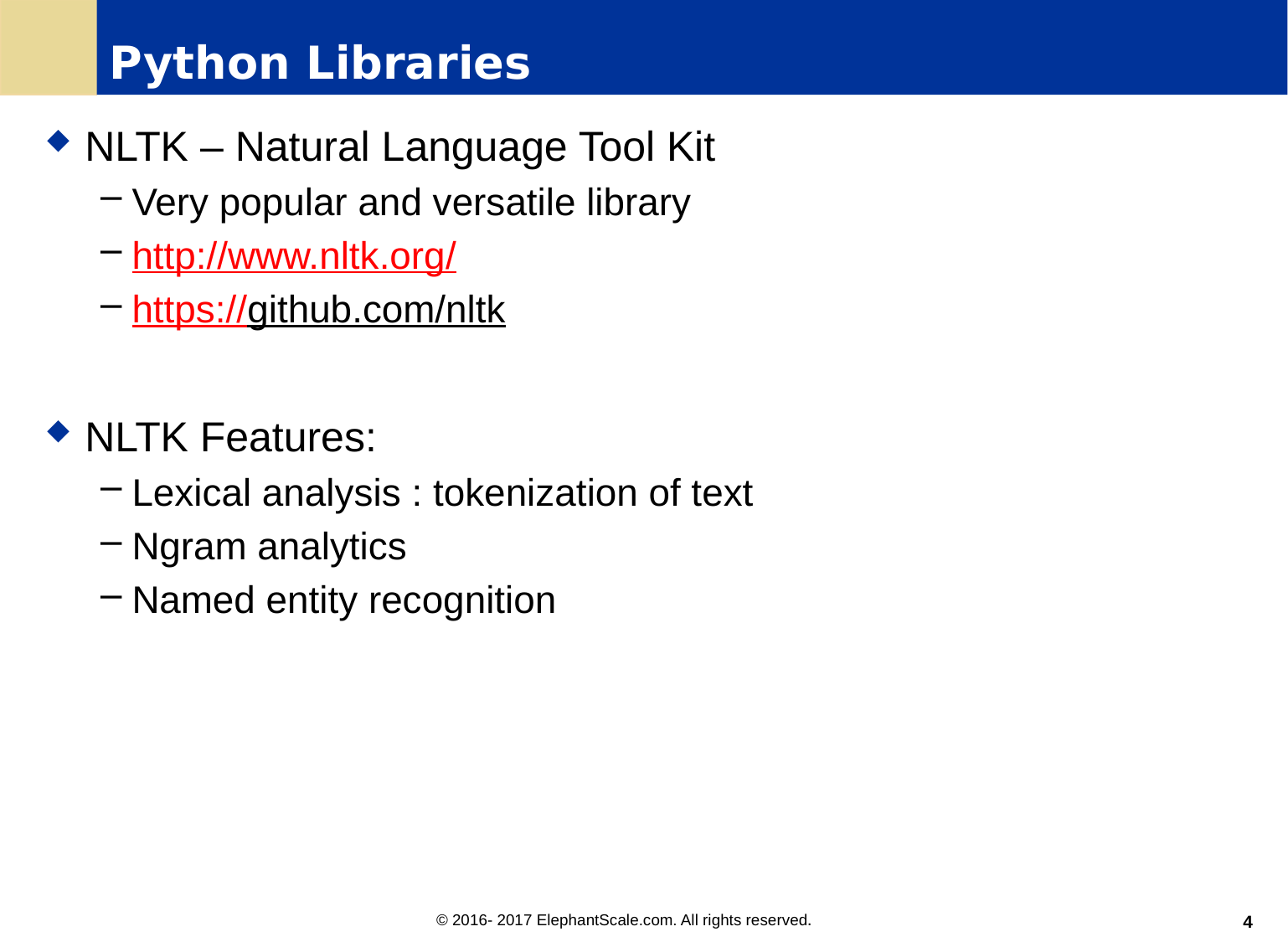

# Python Libraries
NLTK – Natural Language Tool Kit
Very popular and versatile library
http://www.nltk.org/
https://github.com/nltk

NLTK Features:
Lexical analysis : tokenization of text
Ngram analytics
Named entity recognition

4